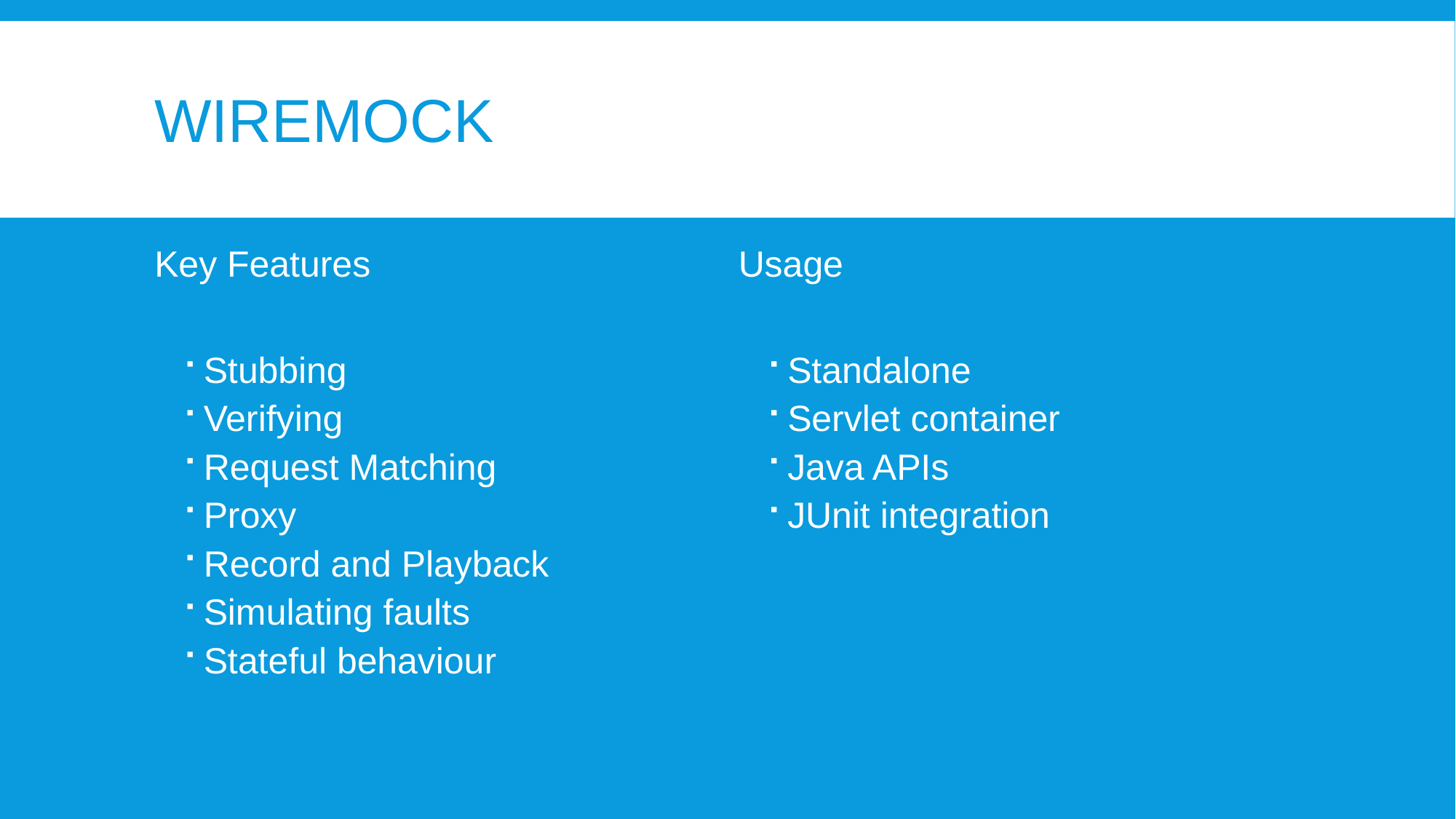

# Wiremock
Key Features

Stubbing
Verifying
Request Matching
Proxy
Record and Playback
Simulating faults
Stateful behaviour

Usage

Standalone
Servlet container
Java APIs
JUnit integration